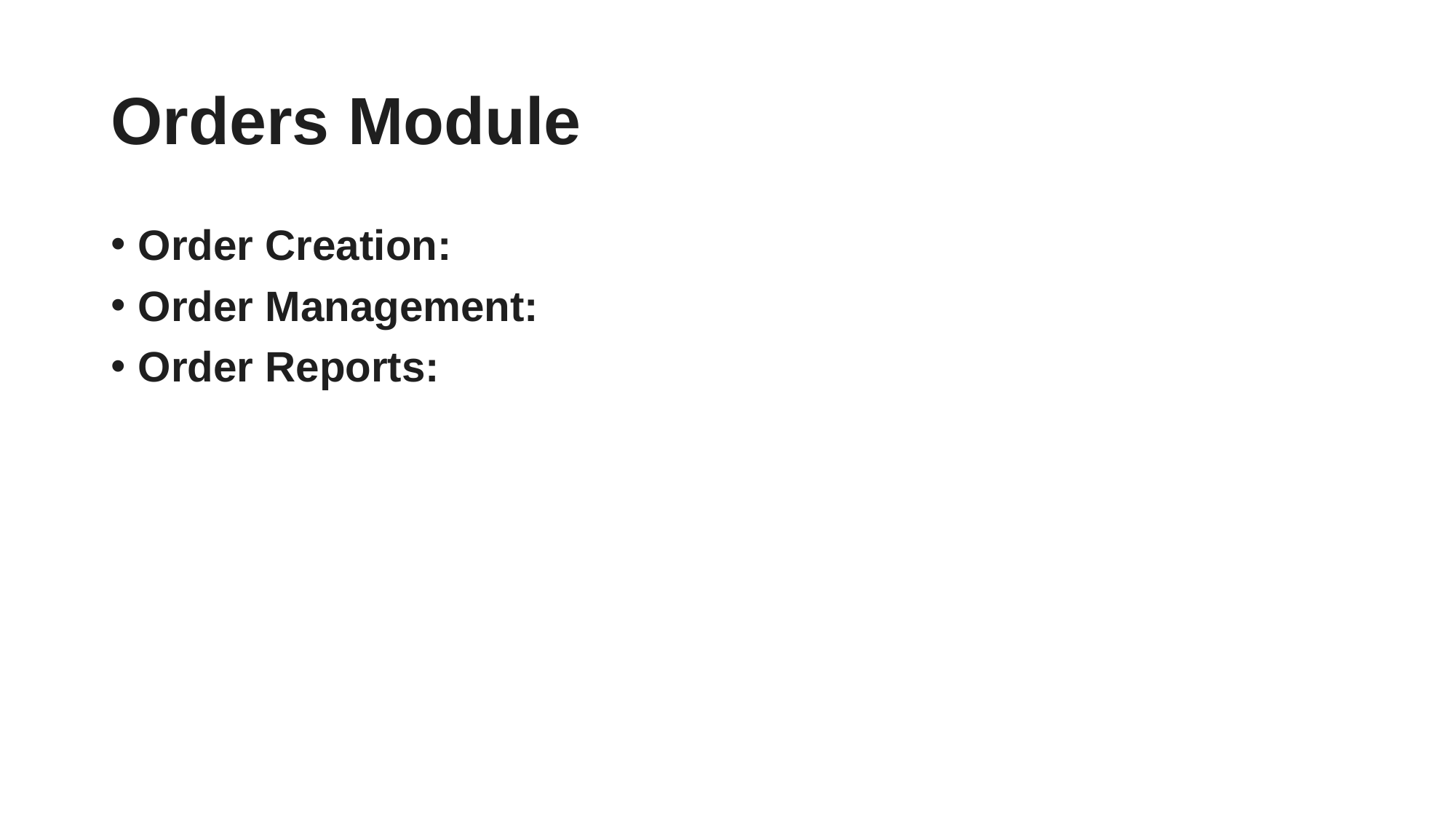

# Orders Module
Order Creation:
Order Management:
Order Reports: